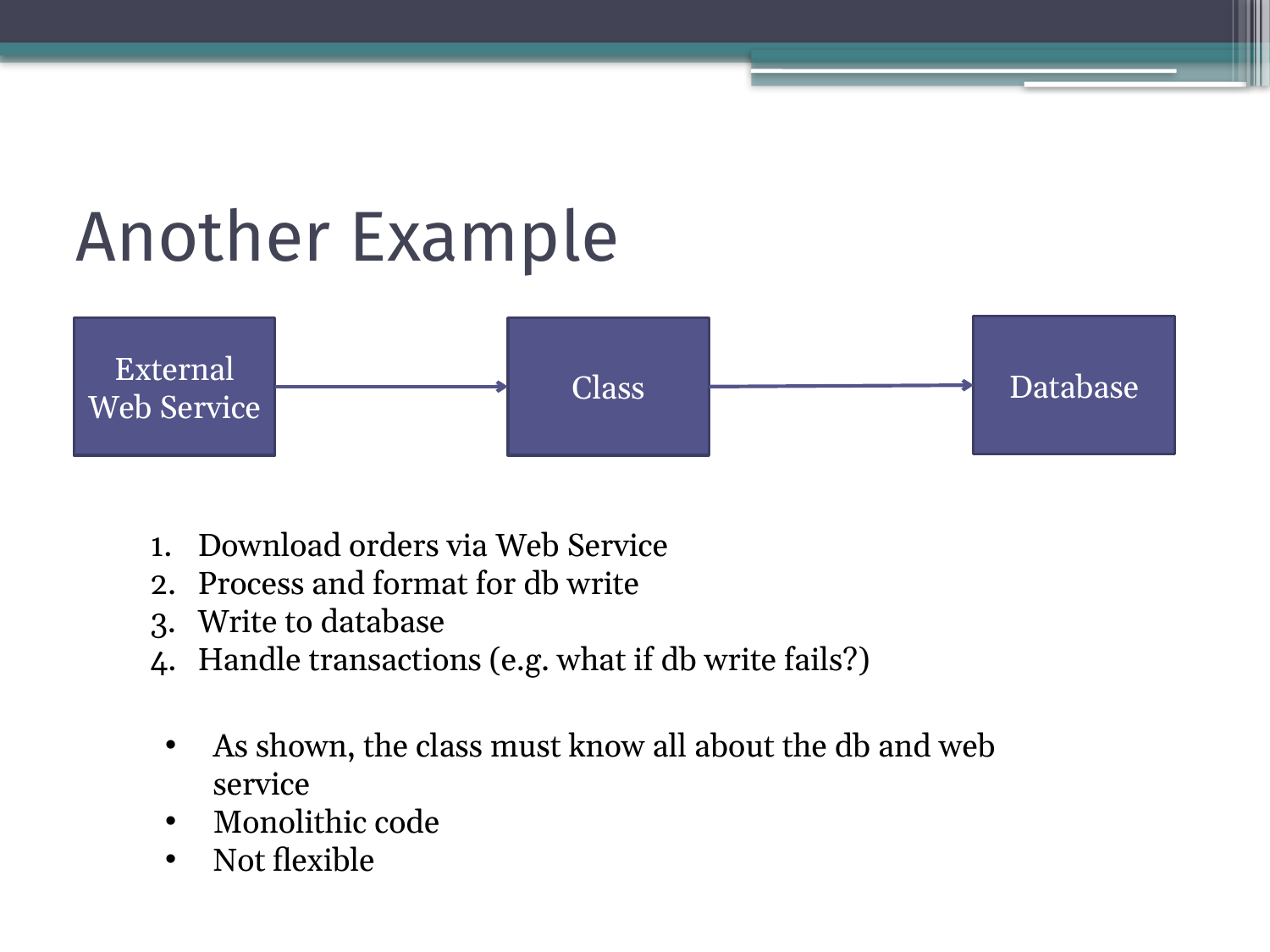

# Another Example
Database
External
Web Service
Class
Download orders via Web Service
Process and format for db write
Write to database
Handle transactions (e.g. what if db write fails?)
As shown, the class must know all about the db and web service
Monolithic code
Not flexible